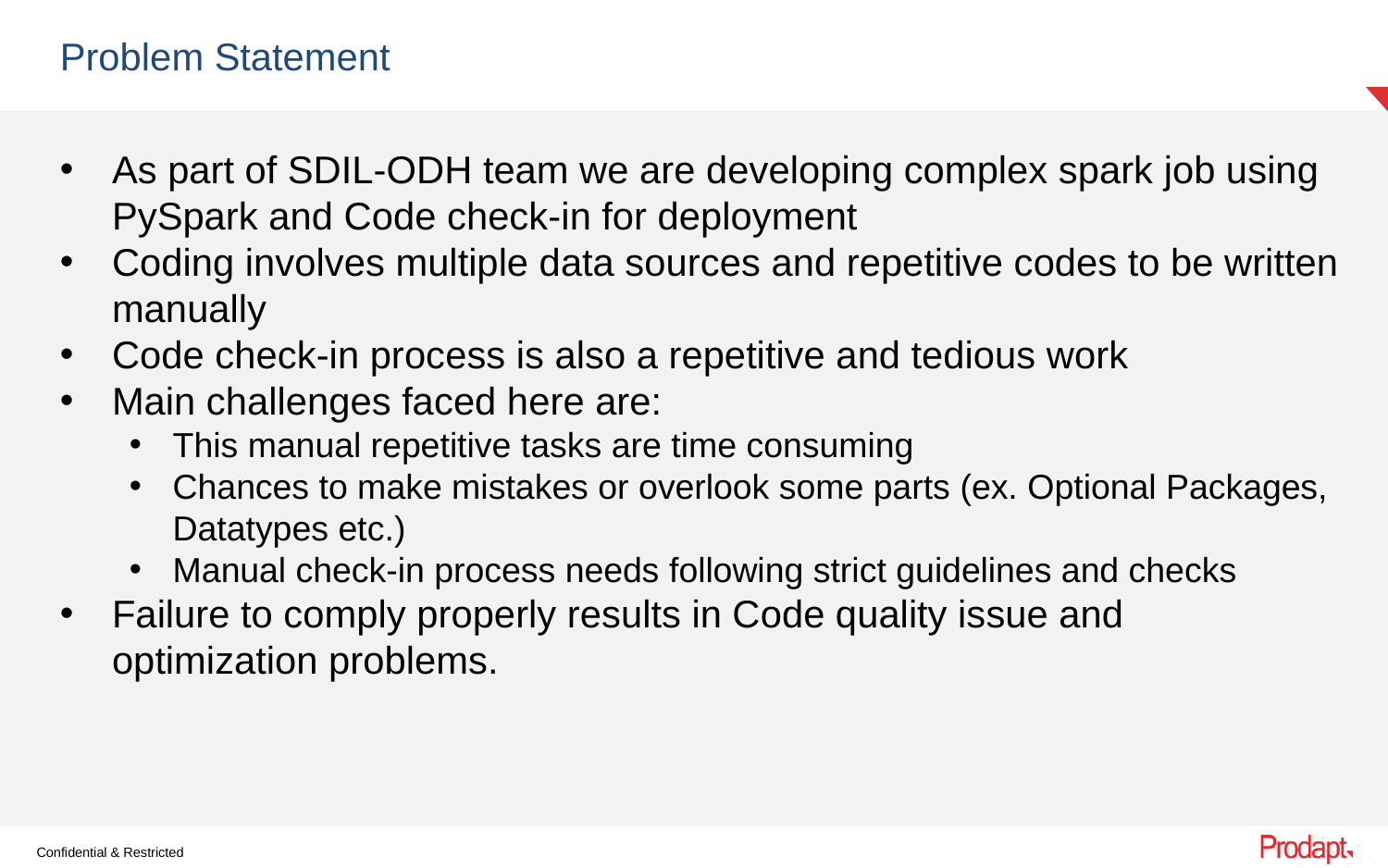

Problem Statement
As part of SDIL-ODH team we are developing complex spark job using PySpark and Code check-in for deployment
Coding involves multiple data sources and repetitive codes to be written manually
Code check-in process is also a repetitive and tedious work
Main challenges faced here are:
This manual repetitive tasks are time consuming
Chances to make mistakes or overlook some parts (ex. Optional Packages, Datatypes etc.)
Manual check-in process needs following strict guidelines and checks
Failure to comply properly results in Code quality issue and optimization problems.